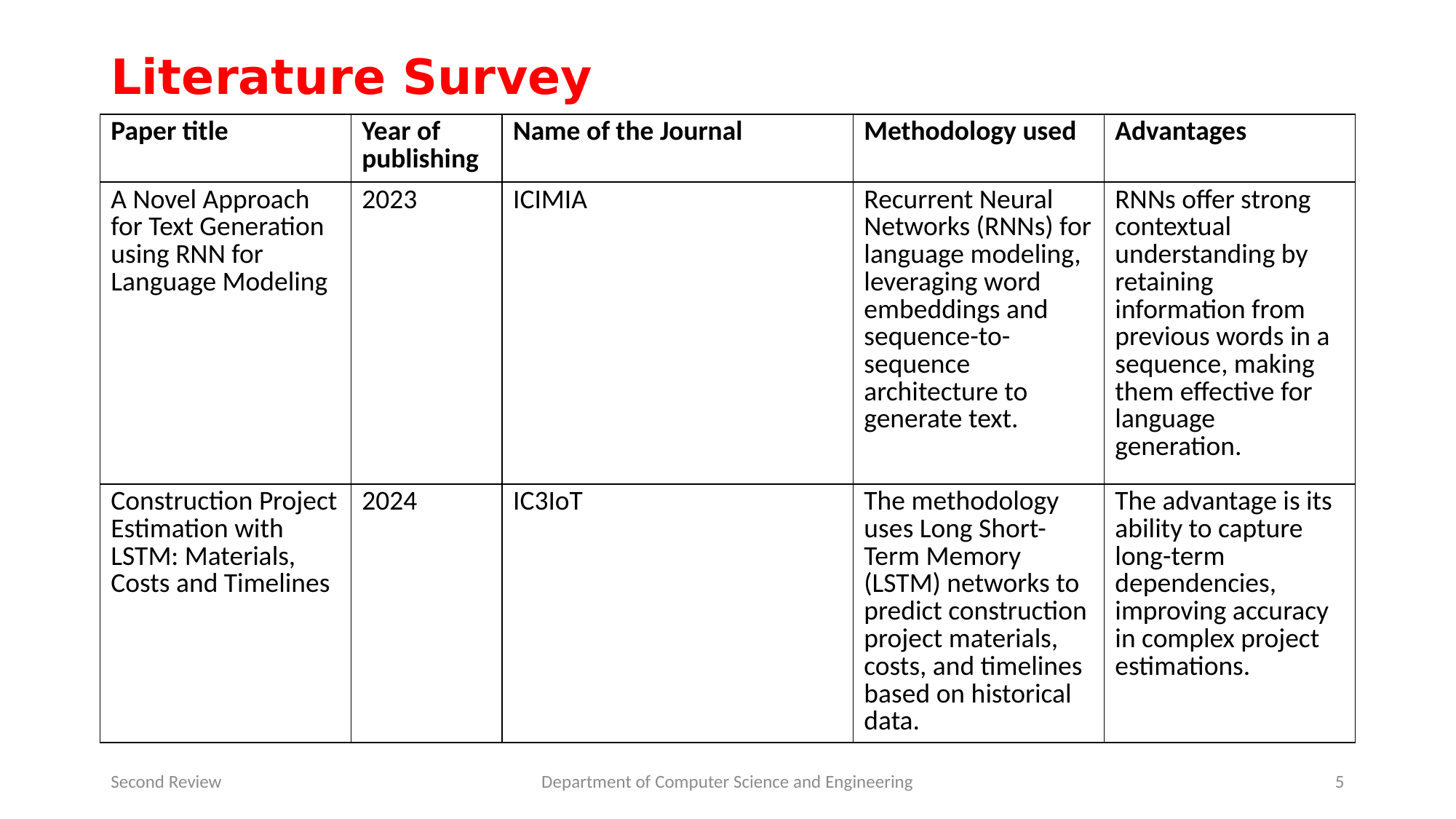

# Literature Survey
| Paper title | Year of publishing | Name of the Journal | Methodology used | Advantages |
| --- | --- | --- | --- | --- |
| A Novel Approach for Text Generation using RNN for Language Modeling | 2023 | ICIMIA | Recurrent Neural Networks (RNNs) for language modeling, leveraging word embeddings and sequence-to-sequence architecture to generate text. | RNNs offer strong contextual understanding by retaining information from previous words in a sequence, making them effective for language generation. |
| Construction Project Estimation with LSTM: Materials, Costs and Timelines | 2024 | IC3IoT | The methodology uses Long Short-Term Memory (LSTM) networks to predict construction project materials, costs, and timelines based on historical data. | The advantage is its ability to capture long-term dependencies, improving accuracy in complex project estimations. |
Second Review
Department of Computer Science and Engineering
5